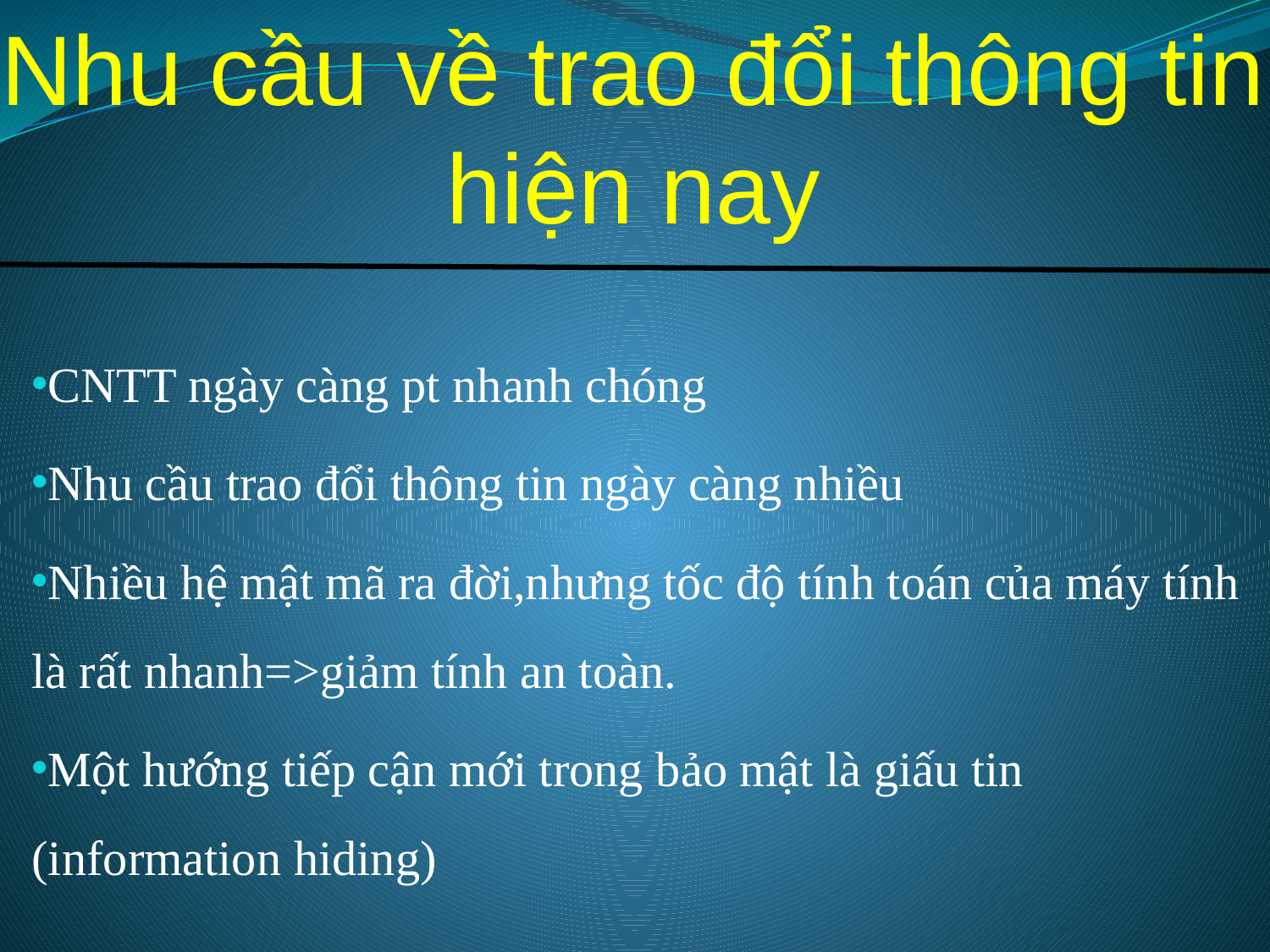

# Nhu cầu về trao đổi thông tin hiện nay

CNTT ngày càng pt nhanh chóng
Nhu cầu trao đổi thông tin ngày càng nhiều
Nhiều hệ mật mã ra đời,nhưng tốc độ tính toán của máy tính là rất nhanh=>giảm tính an toàn.
Một hướng tiếp cận mới trong bảo mật là giấu tin (information hiding)